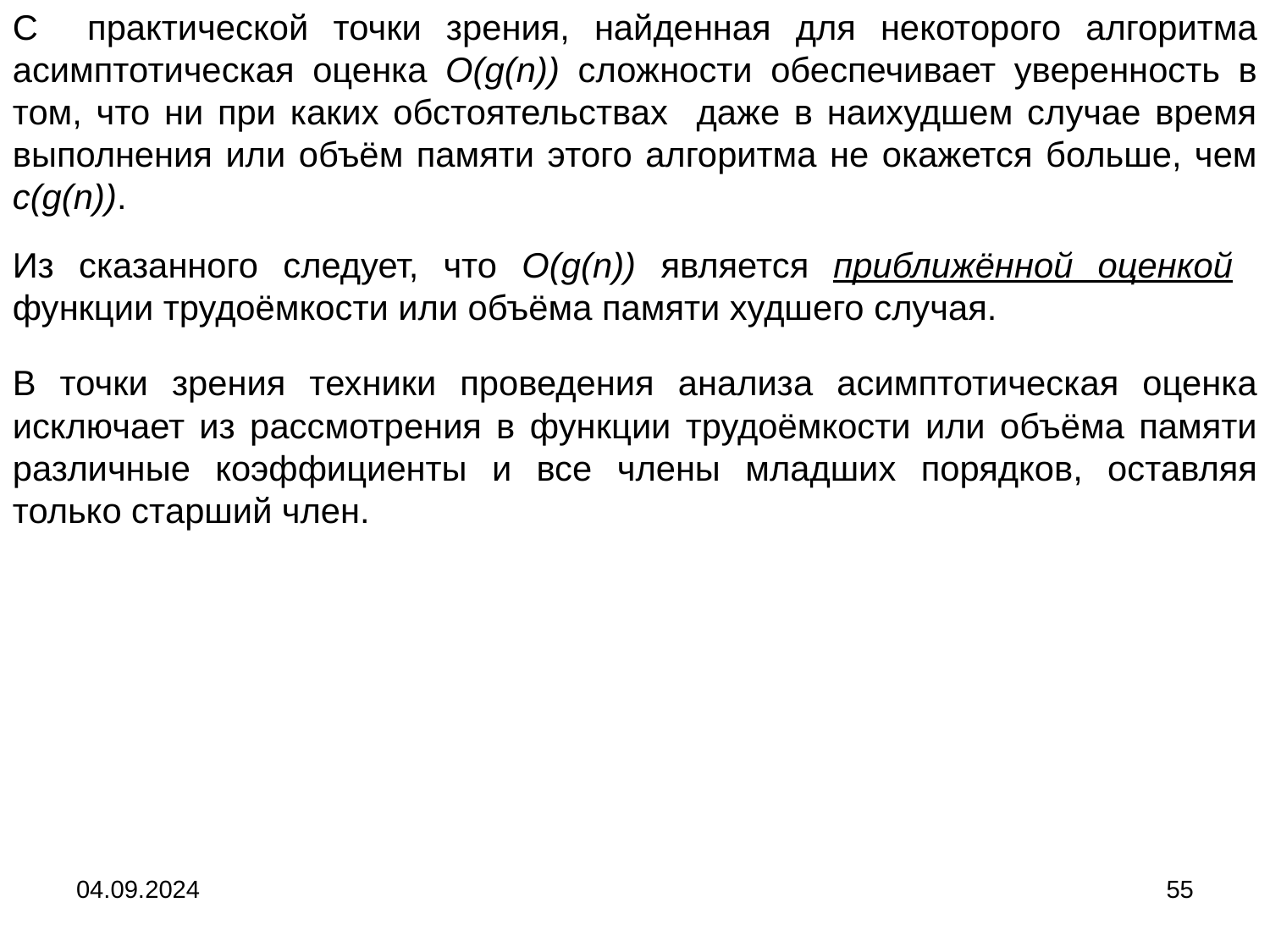

С  практической точки зрения, найденная для некоторого алгоритма асимптотическая оценка O(g(n)) сложности обеспечивает уверенность в том, что ни при каких обстоятельствах  даже в наихудшем случае время выполнения или объём памяти этого алгоритма не окажется больше, чем c(g(n)).
Из сказанного следует, что O(g(n)) является приближённой оценкой  функции трудоёмкости или объёма памяти худшего случая.
В точки зрения техники проведения анализа асимптотическая оценка исключает из рассмотрения в функции трудоёмкости или объёма памяти различные коэффициенты и все члены младших порядков, оставляя только старший член.
04.09.2024
55